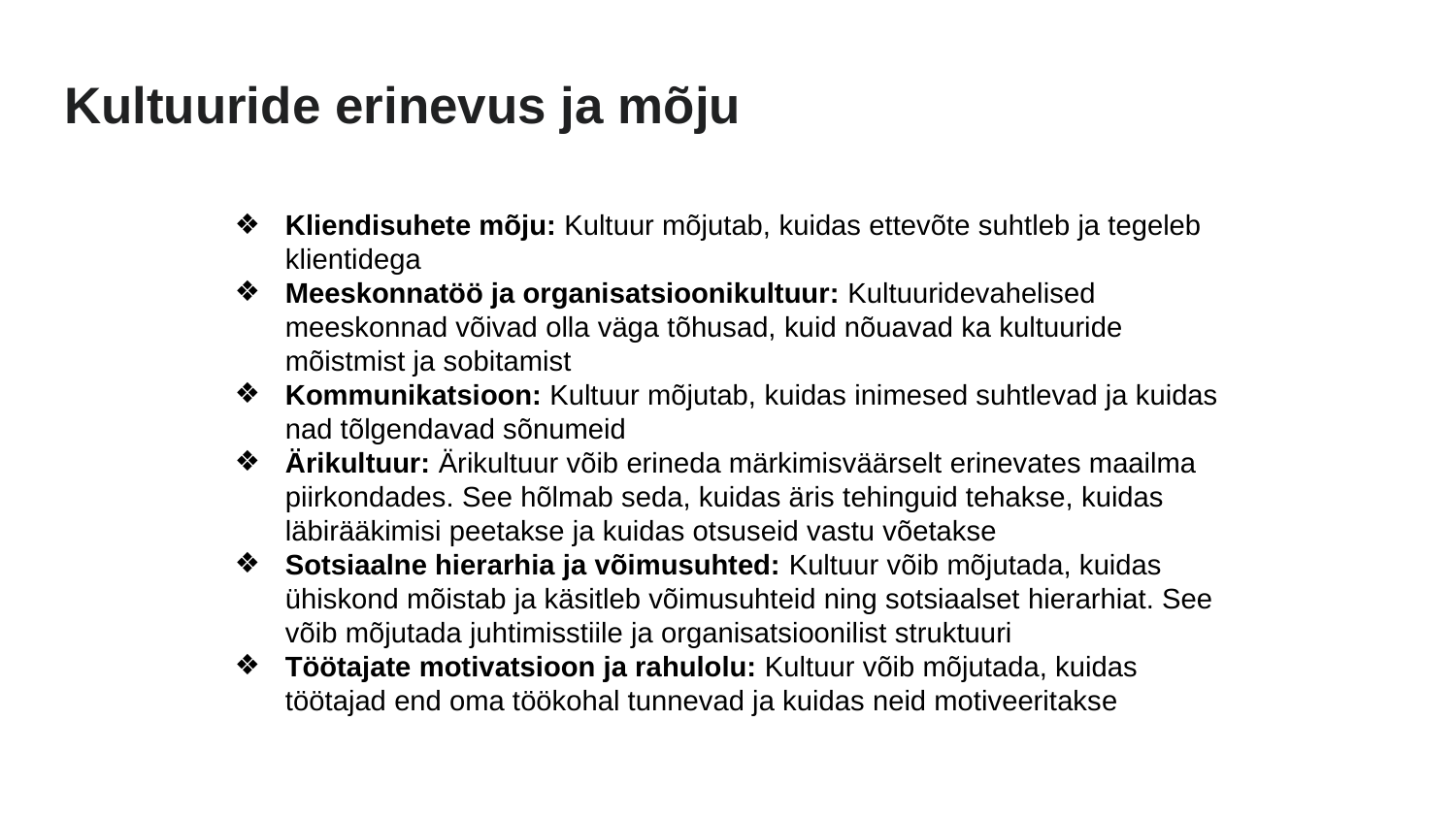

# Kultuuride erinevus ja mõju
Kliendisuhete mõju: Kultuur mõjutab, kuidas ettevõte suhtleb ja tegeleb klientidega
Meeskonnatöö ja organisatsioonikultuur: Kultuuridevahelised meeskonnad võivad olla väga tõhusad, kuid nõuavad ka kultuuride mõistmist ja sobitamist
Kommunikatsioon: Kultuur mõjutab, kuidas inimesed suhtlevad ja kuidas nad tõlgendavad sõnumeid
Ärikultuur: Ärikultuur võib erineda märkimisväärselt erinevates maailma piirkondades. See hõlmab seda, kuidas äris tehinguid tehakse, kuidas läbirääkimisi peetakse ja kuidas otsuseid vastu võetakse
Sotsiaalne hierarhia ja võimusuhted: Kultuur võib mõjutada, kuidas ühiskond mõistab ja käsitleb võimusuhteid ning sotsiaalset hierarhiat. See võib mõjutada juhtimisstiile ja organisatsioonilist struktuuri
Töötajate motivatsioon ja rahulolu: Kultuur võib mõjutada, kuidas töötajad end oma töökohal tunnevad ja kuidas neid motiveeritakse